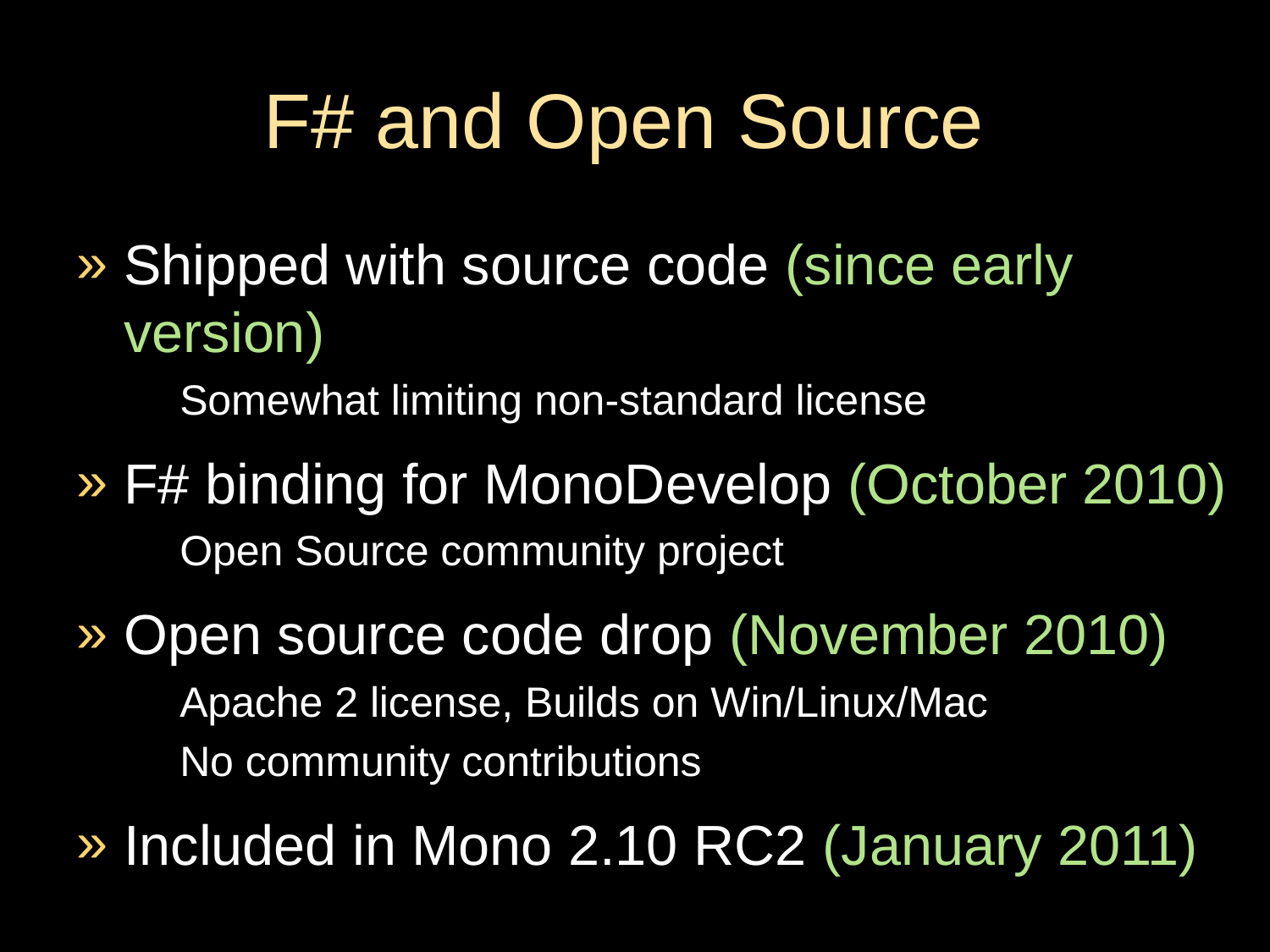

# F# and Open Source
Shipped with source code (since early version)
Somewhat limiting non-standard license
F# binding for MonoDevelop (October 2010)
Open Source community project
Open source code drop (November 2010)
Apache 2 license, Builds on Win/Linux/Mac
No community contributions
Included in Mono 2.10 RC2 (January 2011)